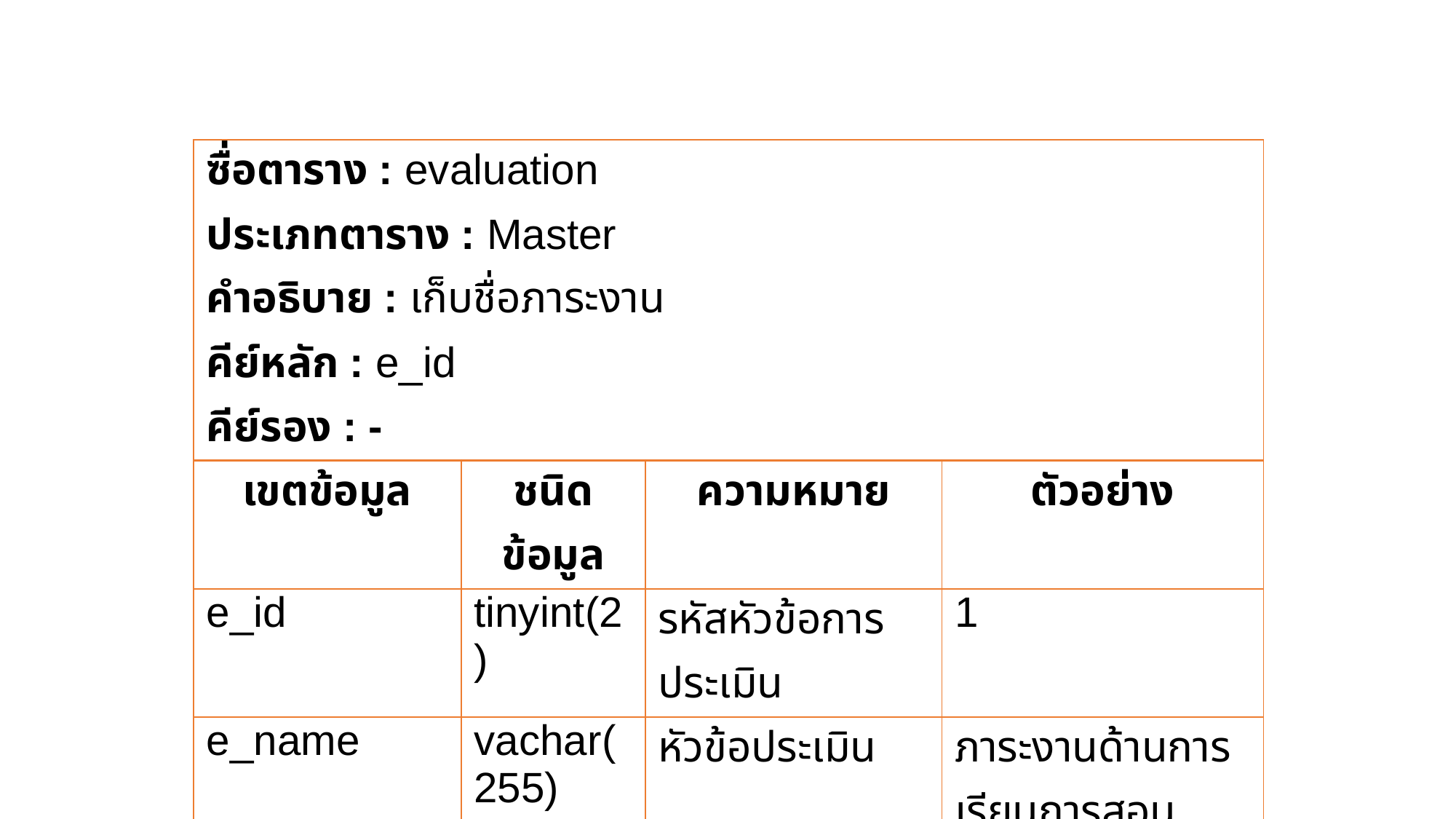

| ซื่อตาราง : evaluation ประเภทตาราง : Master คำอธิบาย : เก็บชื่อภาระงาน คีย์หลัก : e\_id คีย์รอง : - |  |  |  |
| --- | --- | --- | --- |
| เขตข้อมูล | ชนิดข้อมูล | ความหมาย | ตัวอย่าง |
| e\_id | tinyint(2) | รหัสหัวข้อการประเมิน | 1 |
| e\_name | vachar(255) | หัวข้อประเมิน | ภาระงานด้านการเรียนการสอน |